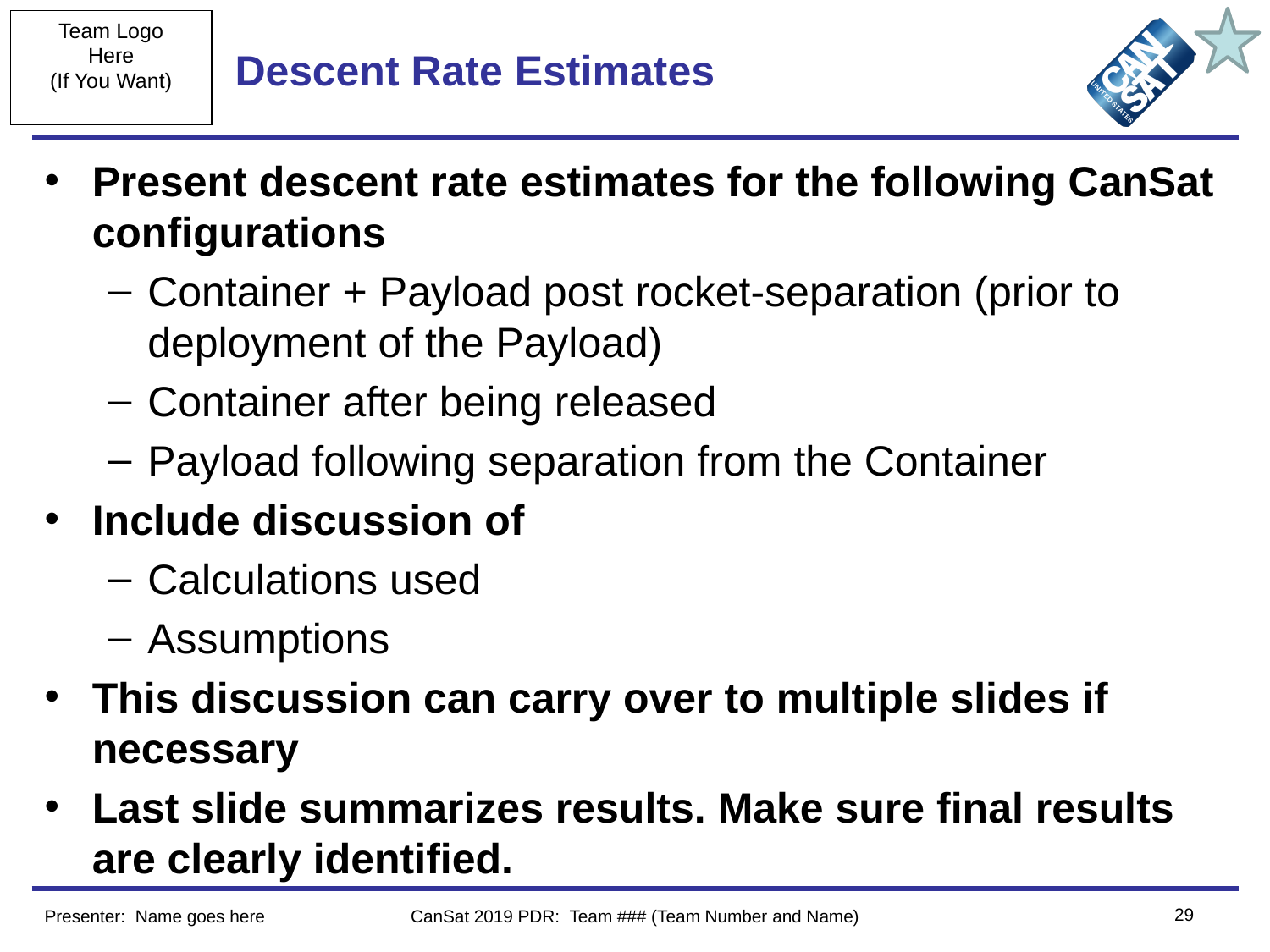

# Descent Rate Estimates
Present descent rate estimates for the following CanSat configurations
Container + Payload post rocket-separation (prior to deployment of the Payload)
Container after being released
Payload following separation from the Container
Include discussion of
Calculations used
Assumptions
This discussion can carry over to multiple slides if necessary
Last slide summarizes results. Make sure final results are clearly identified.
29
Presenter:  Name goes here
CanSat 2019 PDR:  Team ### (Team Number and Name)